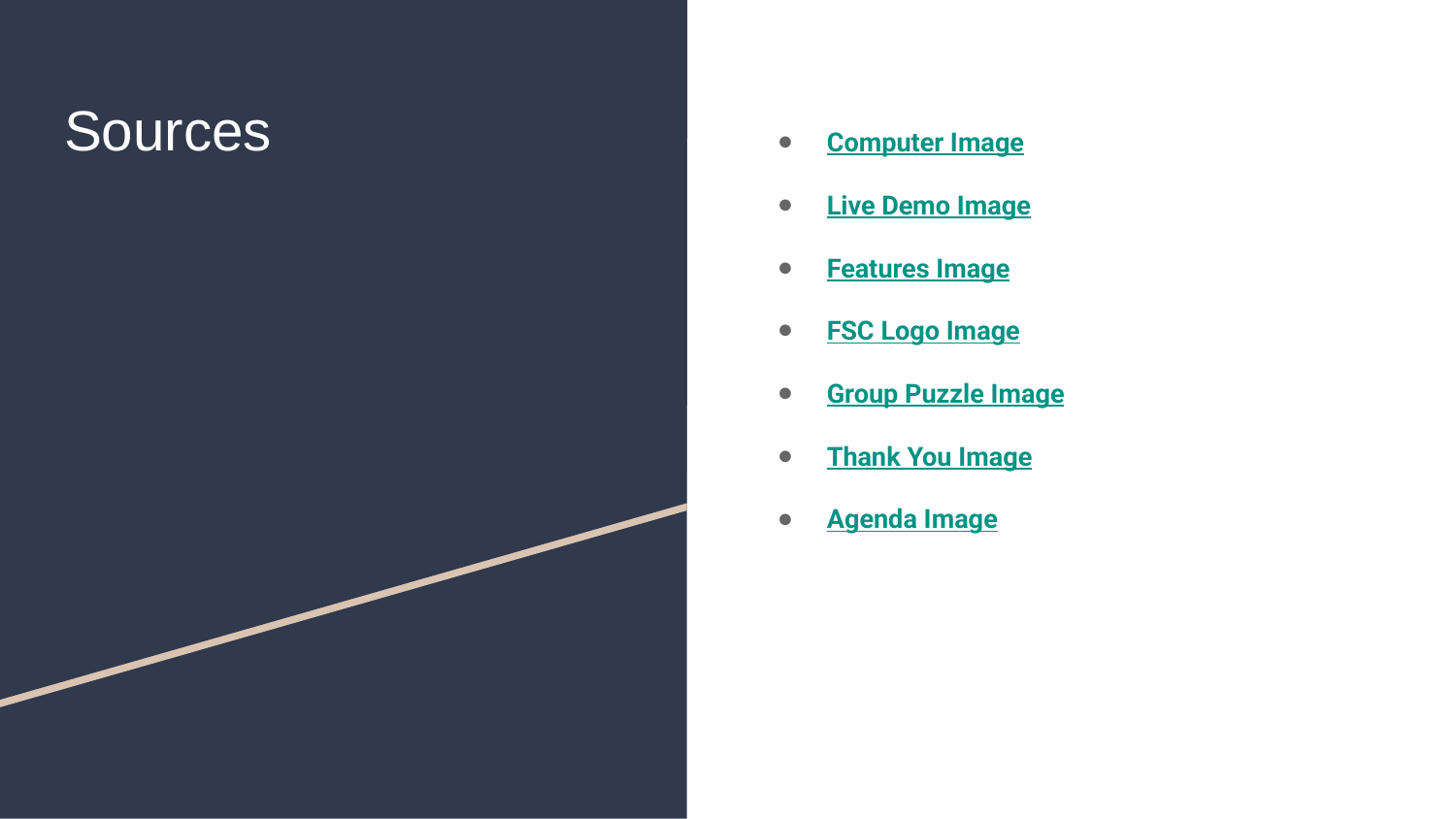

# Sources
Computer Image
Live Demo Image
Features Image
FSC Logo Image
Group Puzzle Image
Thank You Image
Agenda Image